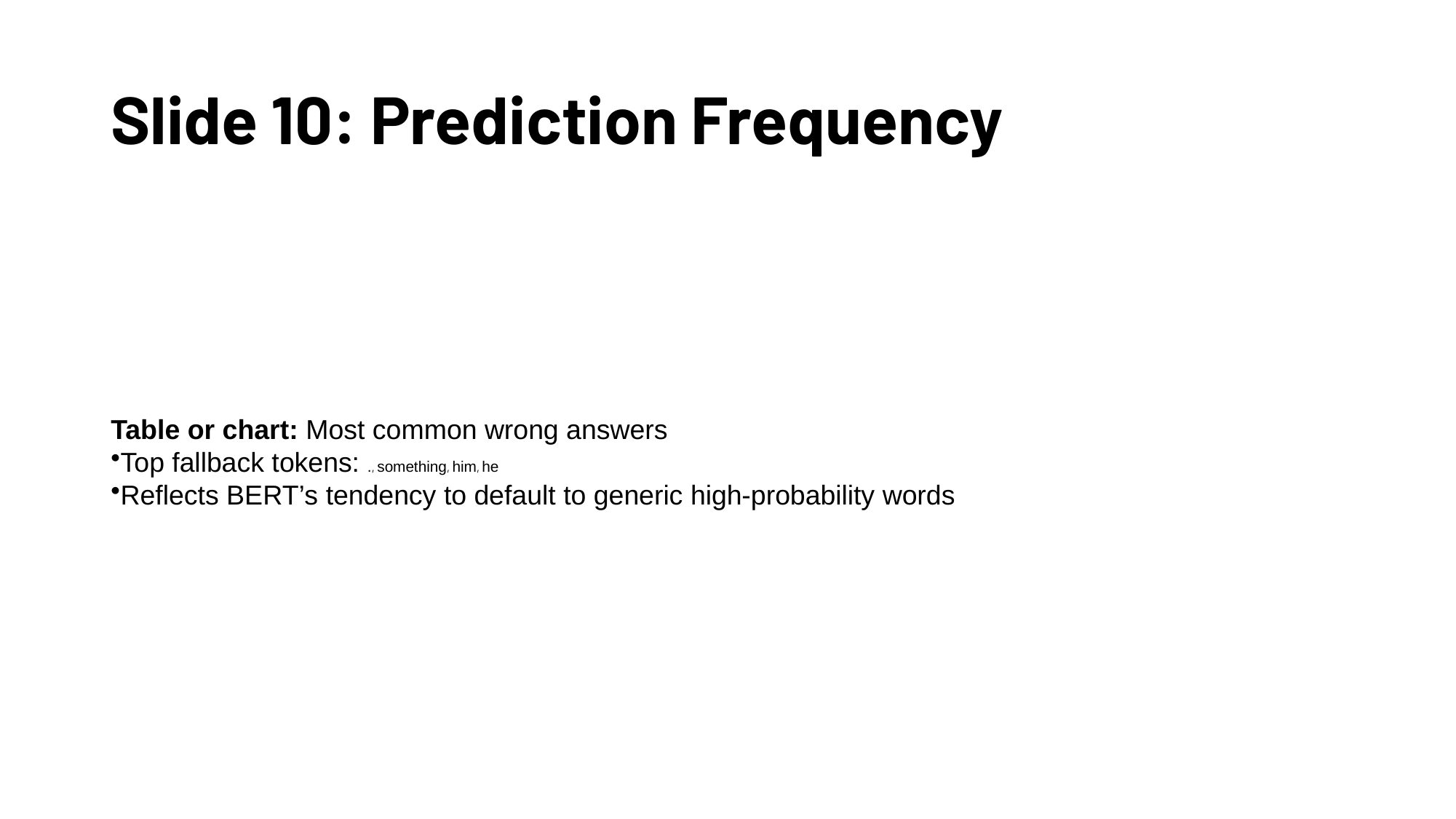

# Slide 10: Prediction Frequency
Table or chart: Most common wrong answers
Top fallback tokens: ., something, him, he
Reflects BERT’s tendency to default to generic high-probability words